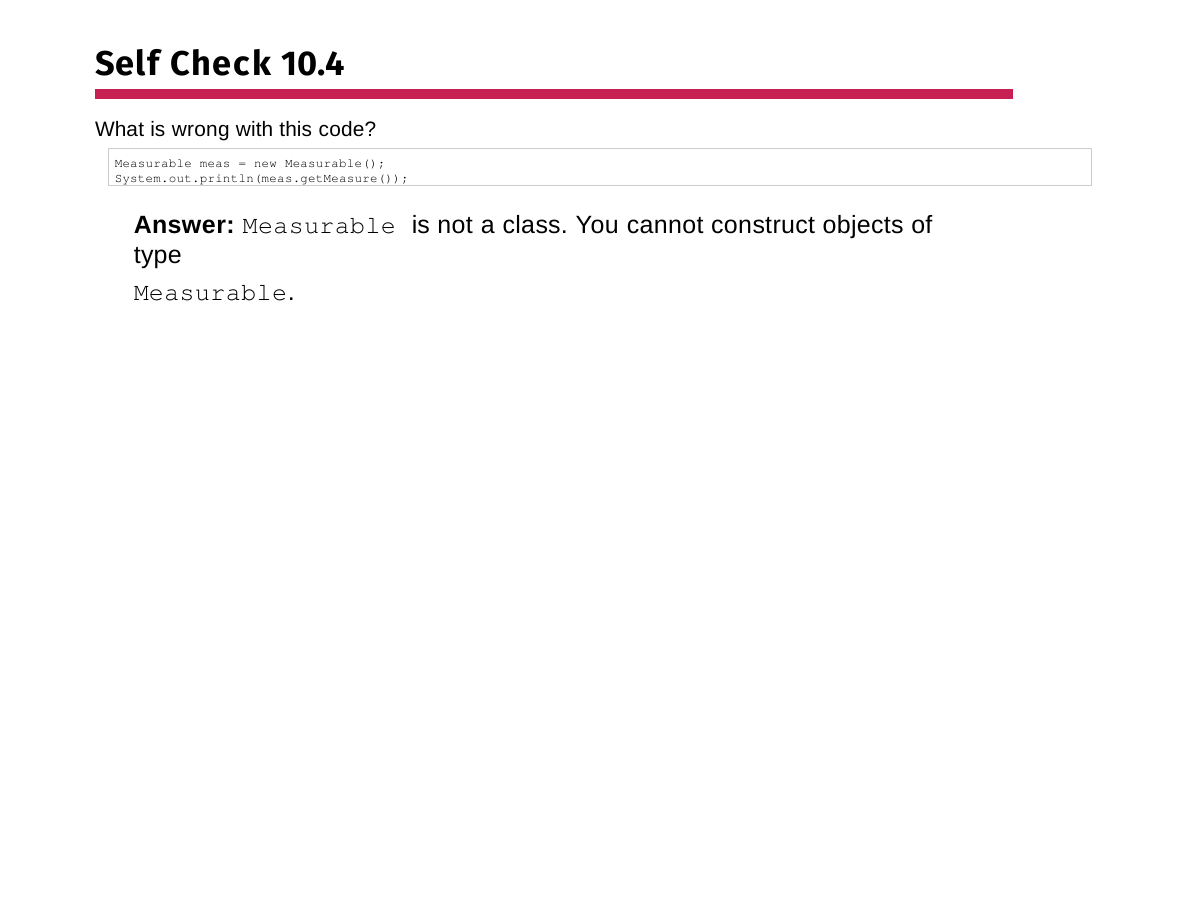

# Self Check 10.4
What is wrong with this code?
Measurable meas = new Measurable();  System.out.println(meas.getMeasure());
Answer: Measurable is not a class. You cannot construct objects of type
Measurable.